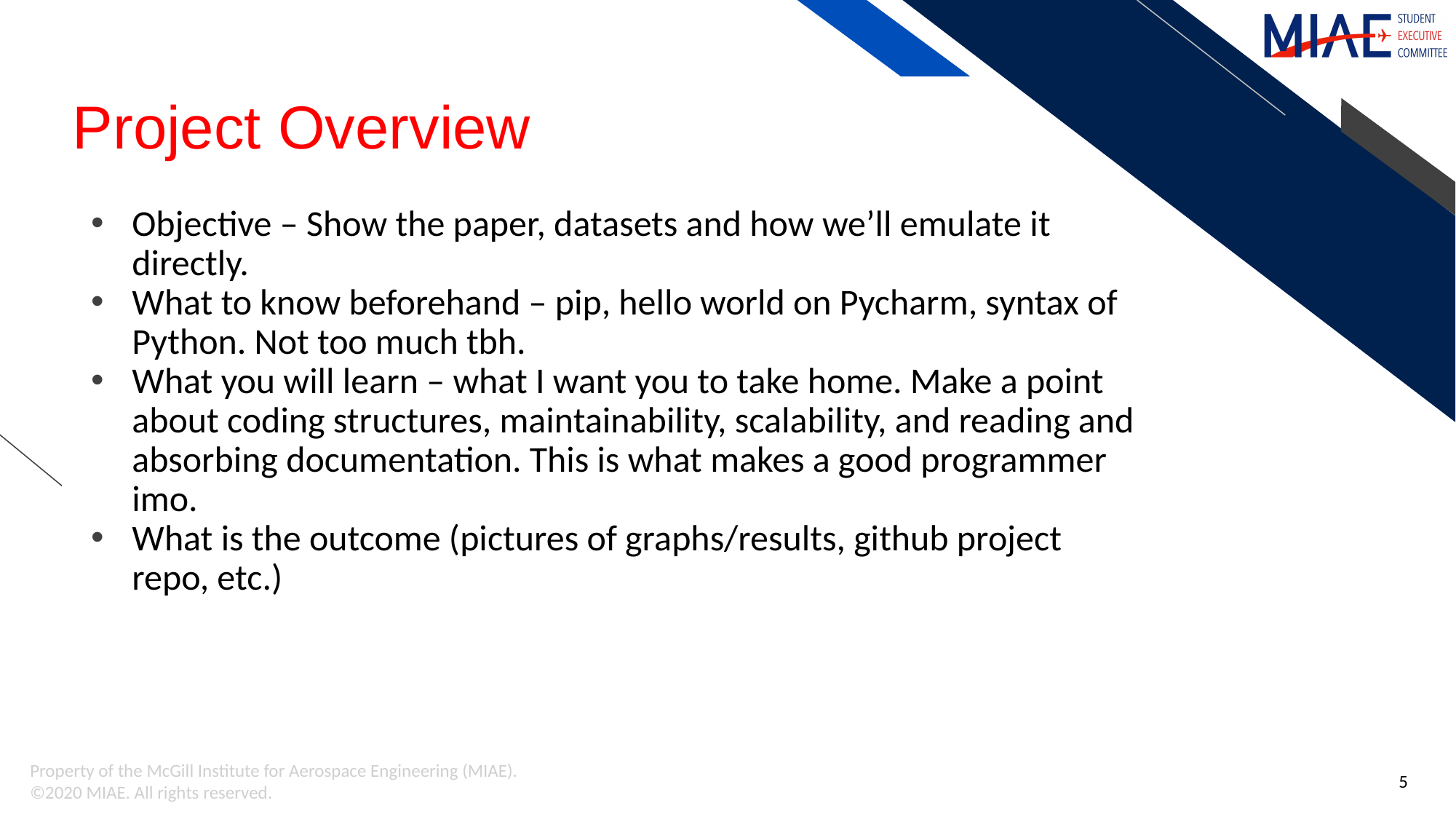

# Project Overview
Objective – Show the paper, datasets and how we’ll emulate it directly.
What to know beforehand – pip, hello world on Pycharm, syntax of Python. Not too much tbh.
What you will learn – what I want you to take home. Make a point about coding structures, maintainability, scalability, and reading and absorbing documentation. This is what makes a good programmer imo.
What is the outcome (pictures of graphs/results, github project repo, etc.)

5